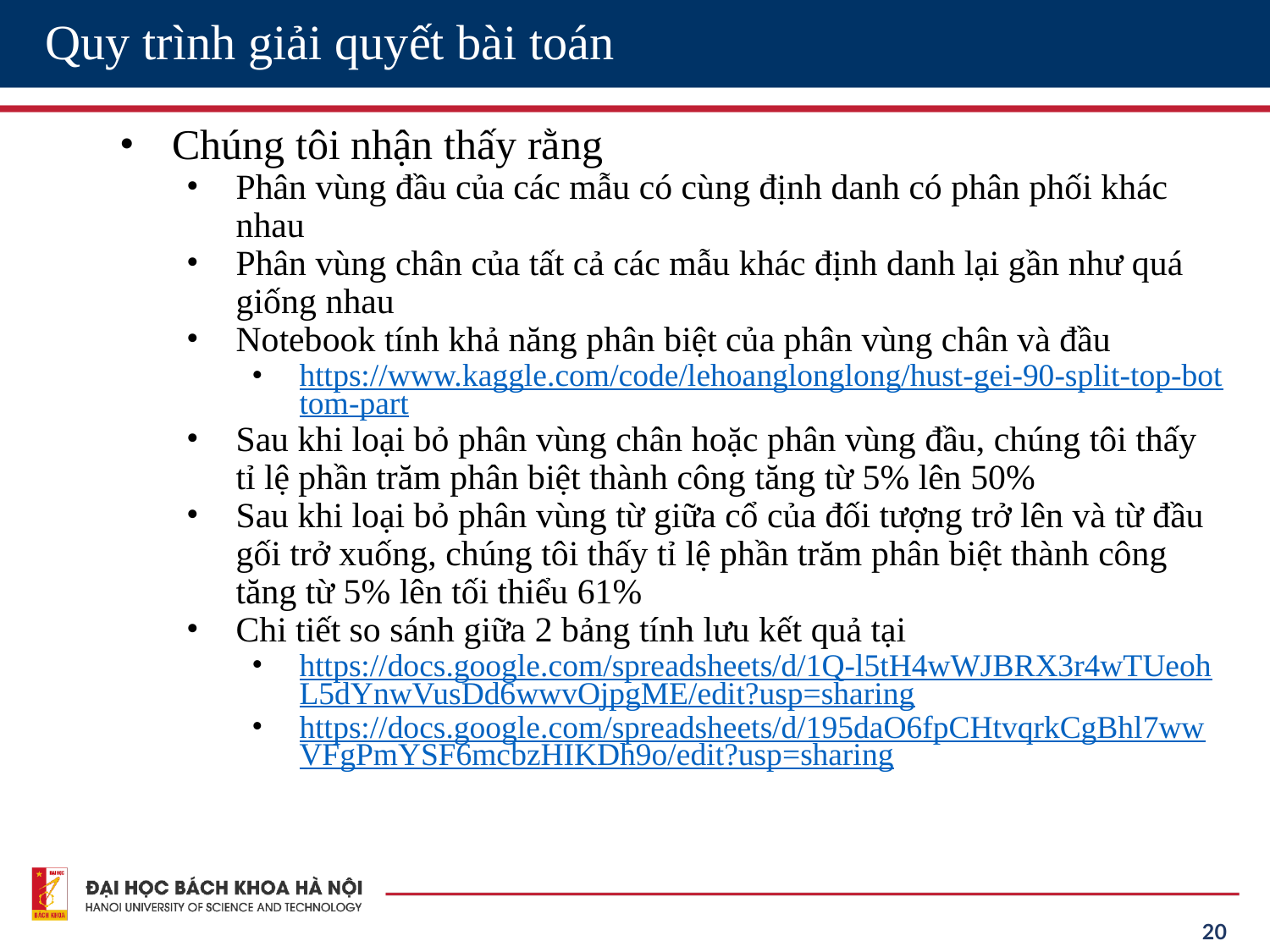

# Quy trình giải quyết bài toán
Chúng tôi nhận thấy rằng
Phân vùng đầu của các mẫu có cùng định danh có phân phối khác nhau
Phân vùng chân của tất cả các mẫu khác định danh lại gần như quá giống nhau
Notebook tính khả năng phân biệt của phân vùng chân và đầu
https://www.kaggle.com/code/lehoanglonglong/hust-gei-90-split-top-bottom-part
Sau khi loại bỏ phân vùng chân hoặc phân vùng đầu, chúng tôi thấy tỉ lệ phần trăm phân biệt thành công tăng từ 5% lên 50%
Sau khi loại bỏ phân vùng từ giữa cổ của đối tượng trở lên và từ đầu gối trở xuống, chúng tôi thấy tỉ lệ phần trăm phân biệt thành công tăng từ 5% lên tối thiểu 61%
Chi tiết so sánh giữa 2 bảng tính lưu kết quả tại
https://docs.google.com/spreadsheets/d/1Q-l5tH4wWJBRX3r4wTUeohL5dYnwVusDd6wwvOjpgME/edit?usp=sharing
https://docs.google.com/spreadsheets/d/195daO6fpCHtvqrkCgBhl7wwVFgPmYSF6mcbzHIKDh9o/edit?usp=sharing

20